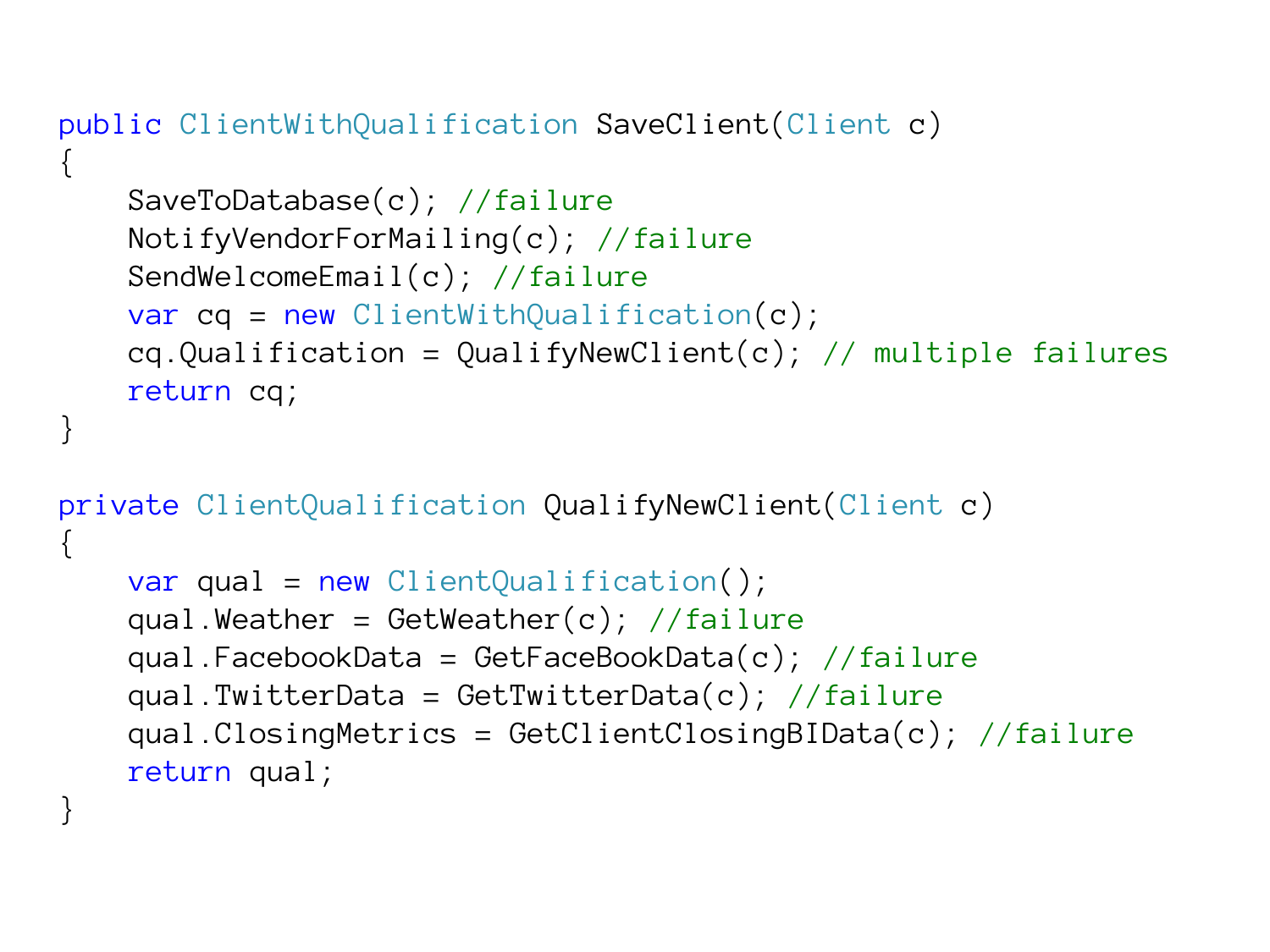

public ClientWithQualification SaveClient(Client c)
{
    SaveToDatabase(c); //failure
    NotifyVendorForMailing(c); //failure
    SendWelcomeEmail(c); //failure
    var cq = new ClientWithQualification(c);
    cq.Qualification = QualifyNewClient(c); // multiple failures
    return cq;
}

private ClientQualification QualifyNewClient(Client c)
{
    var qual = new ClientQualification();
    qual.Weather = GetWeather(c); //failure
    qual.FacebookData = GetFaceBookData(c); //failure
    qual.TwitterData = GetTwitterData(c); //failure
    qual.ClosingMetrics = GetClientClosingBIData(c); //failure
    return qual;
}